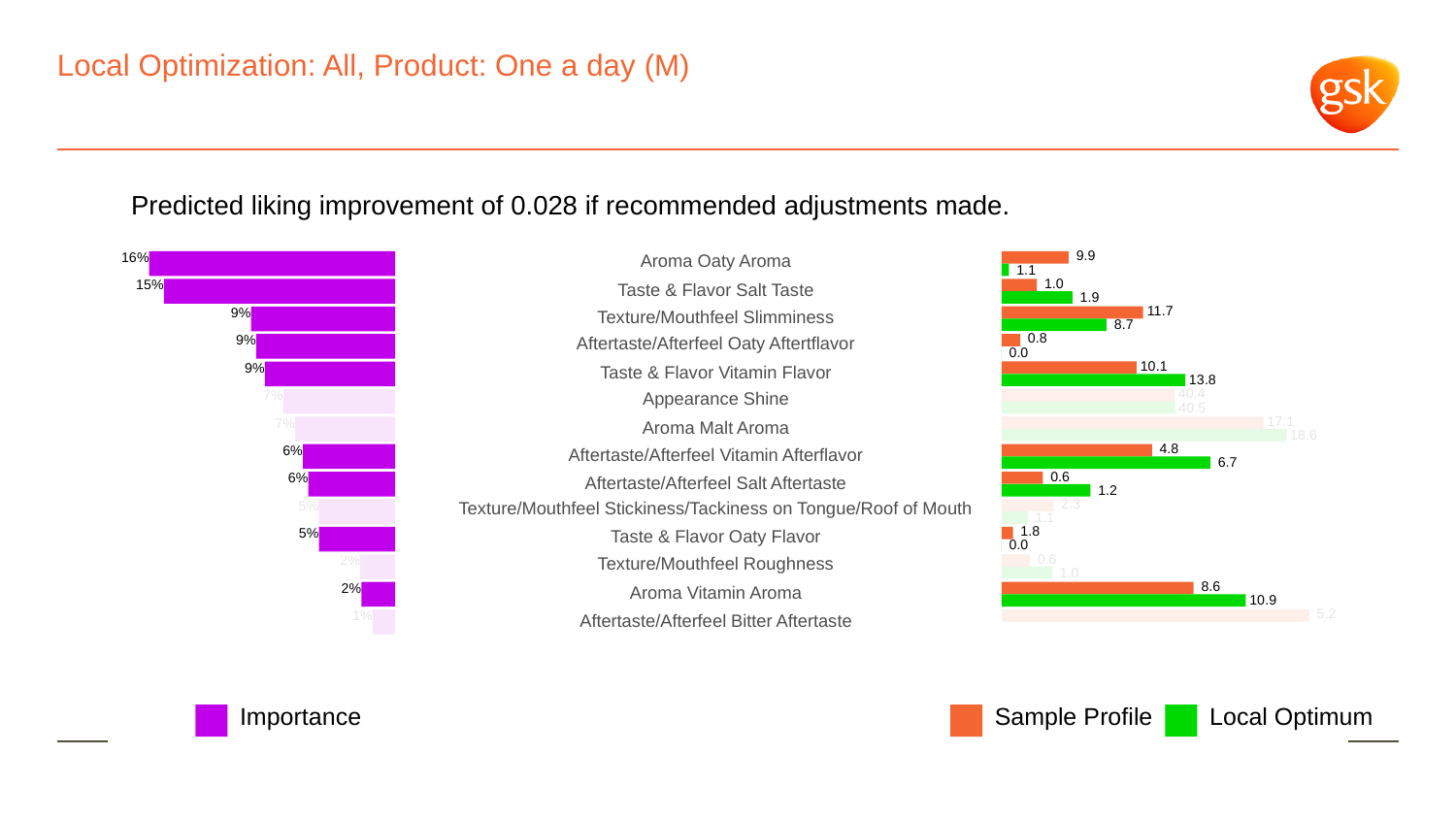

# Local Optimization: All, Product: One a day (M)

Predicted liking improvement of 0.028 if recommended adjustments made.

  9.9
16%
Aroma Oaty Aroma

  1.1

  1.0
15%
Taste & Flavor Salt Taste

  1.9

 11.7
9%
Texture/Mouthfeel Slimminess

  8.7

  0.8
9%
Aftertaste/Afterfeel Oaty Aftertflavor

  0.0

 10.1
9%
Taste & Flavor Vitamin Flavor

 13.8

 40.4
7%
Appearance Shine

 40.5

 17.1
7%
Aroma Malt Aroma

 18.6

  4.8
6%
Aftertaste/Afterfeel Vitamin Afterflavor

  6.7

  0.6
6%
Aftertaste/Afterfeel Salt Aftertaste

  1.2

  2.3
5%
Texture/Mouthfeel Stickiness/Tackiness on Tongue/Roof of Mouth

  1.1

  1.8
5%
Taste & Flavor Oaty Flavor

  0.0

  0.6
2%
Texture/Mouthfeel Roughness

  1.0

  8.6
2%
Aroma Vitamin Aroma

 10.9

  5.2
1%
Aftertaste/Afterfeel Bitter Aftertaste

Local Optimum
Sample Profile
Importance